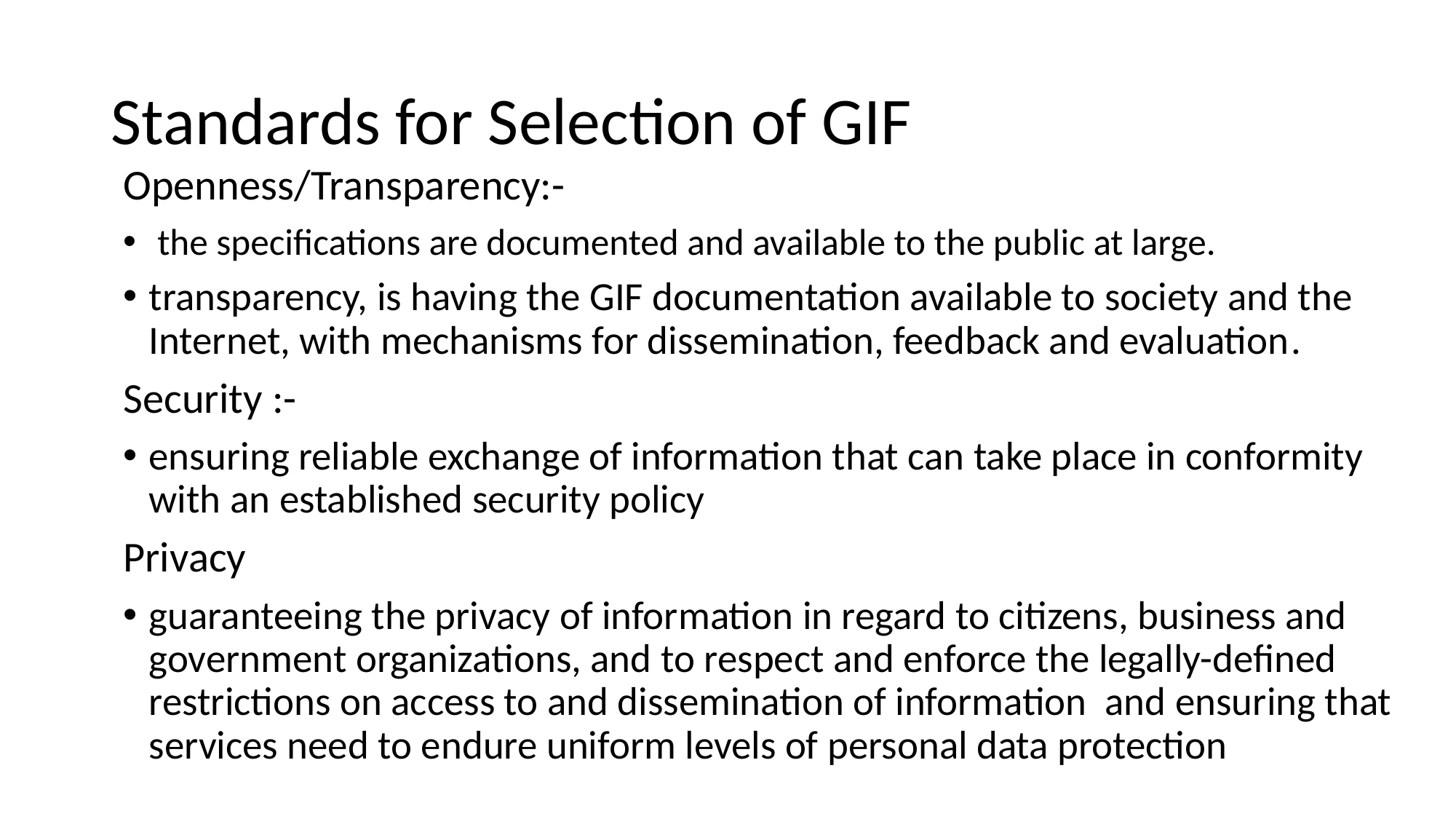

# Standards for Selection of GIF
Openness/Transparency:-
 the specifications are documented and available to the public at large.
transparency, is having the GIF documentation available to society and the Internet, with mechanisms for dissemination, feedback and evaluation.
Security :-
ensuring reliable exchange of information that can take place in conformity with an established security policy
Privacy
guaranteeing the privacy of information in regard to citizens, business and government organizations, and to respect and enforce the legally-defined restrictions on access to and dissemination of information  and ensuring that services need to endure uniform levels of personal data protection